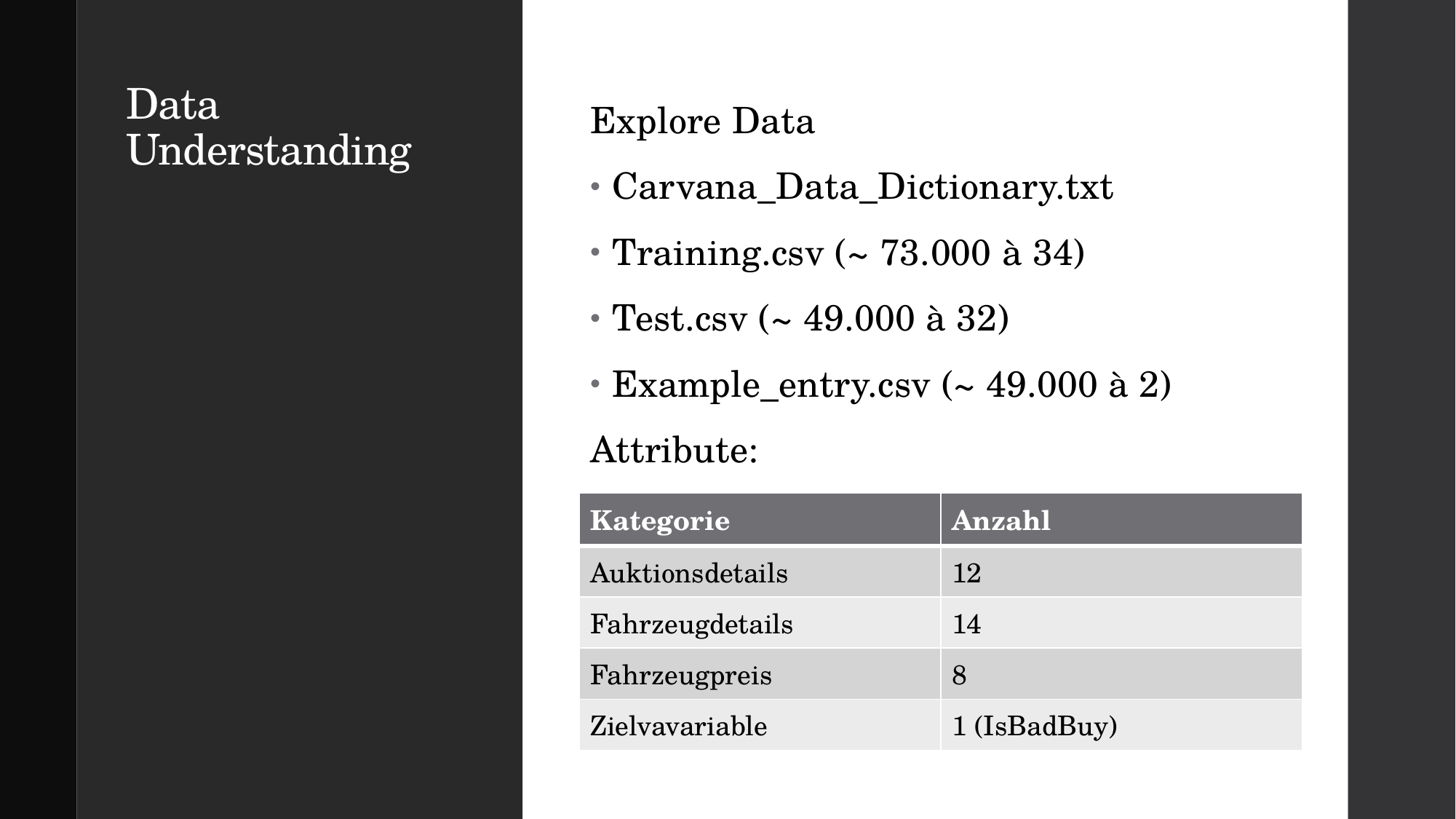

# Data Understanding

Explore Data
Carvana_Data_Dictionary.txt
Training.csv (~ 73.000 à 34)
Test.csv (~ 49.000 à 32)
Example_entry.csv (~ 49.000 à 2)
Attribute:
| Kategorie | Anzahl |
| --- | --- |
| Auktionsdetails | 12 |
| Fahrzeugdetails | 14 |
| Fahrzeugpreis | 8 |
| Zielvavariable | 1 (IsBadBuy) |